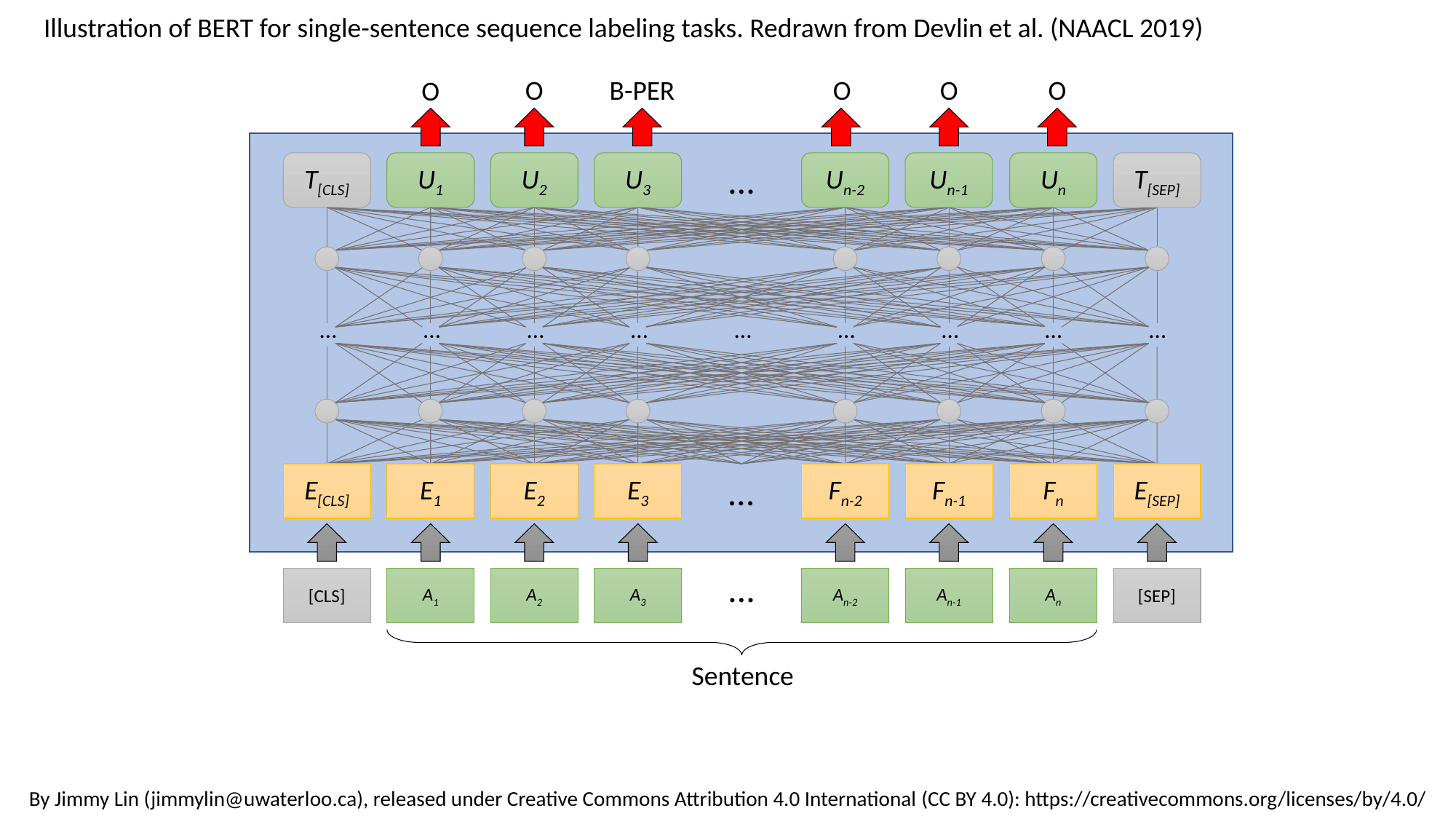

Illustration of BERT for single-sentence sequence labeling tasks. Redrawn from Devlin et al. (NAACL 2019)
O
B-PER
O
O
O
O

…
T[CLS]
U1
U2
U3
Un-2
Un-1
Un
T[SEP]

…
…
…
…
…
…
…
…
…

E[CLS]
E1
E2
E3
Fn-2
Fn-1
Fn
E[SEP]
…

…
[CLS]
A1
A2
A3
An-2
An-1
An
[SEP]
Sentence
By Jimmy Lin (jimmylin@uwaterloo.ca), released under Creative Commons Attribution 4.0 International (CC BY 4.0): https://creativecommons.org/licenses/by/4.0/